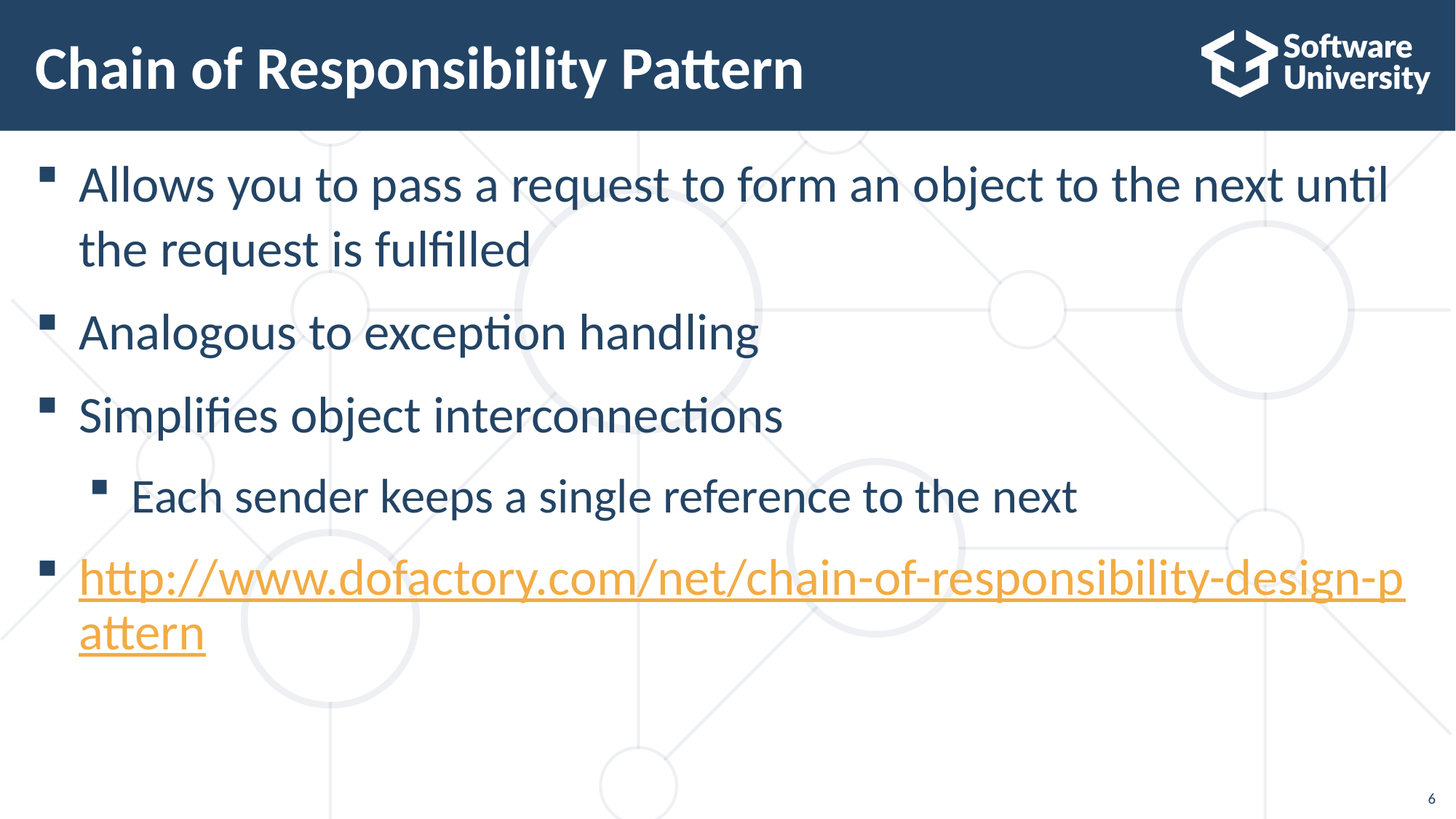

# Chain of Responsibility Pattern
Allows you to pass a request to form an object to the next until the request is fulfilled
Analogous to exception handling
Simplifies object interconnections
Each sender keeps a single reference to the next
http://www.dofactory.com/net/chain-of-responsibility-design-pattern
6